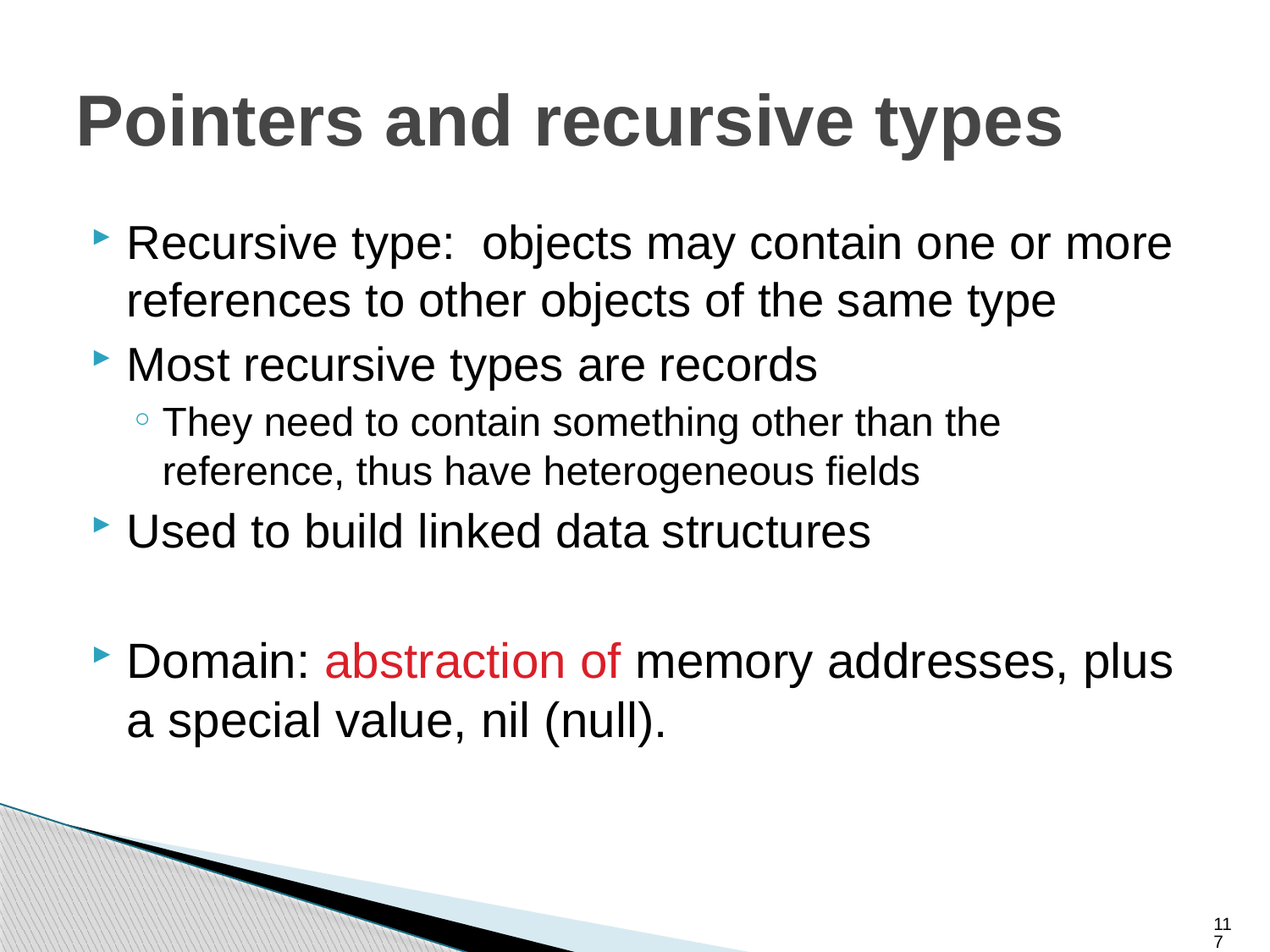

# Pointers and recursive types
Recursive type:  objects may contain one or more references to other objects of the same type
Most recursive types are records
They need to contain something other than the reference, thus have heterogeneous fields
Used to build linked data structures

Domain: abstraction of memory addresses, plus a special value, nil (null).

117